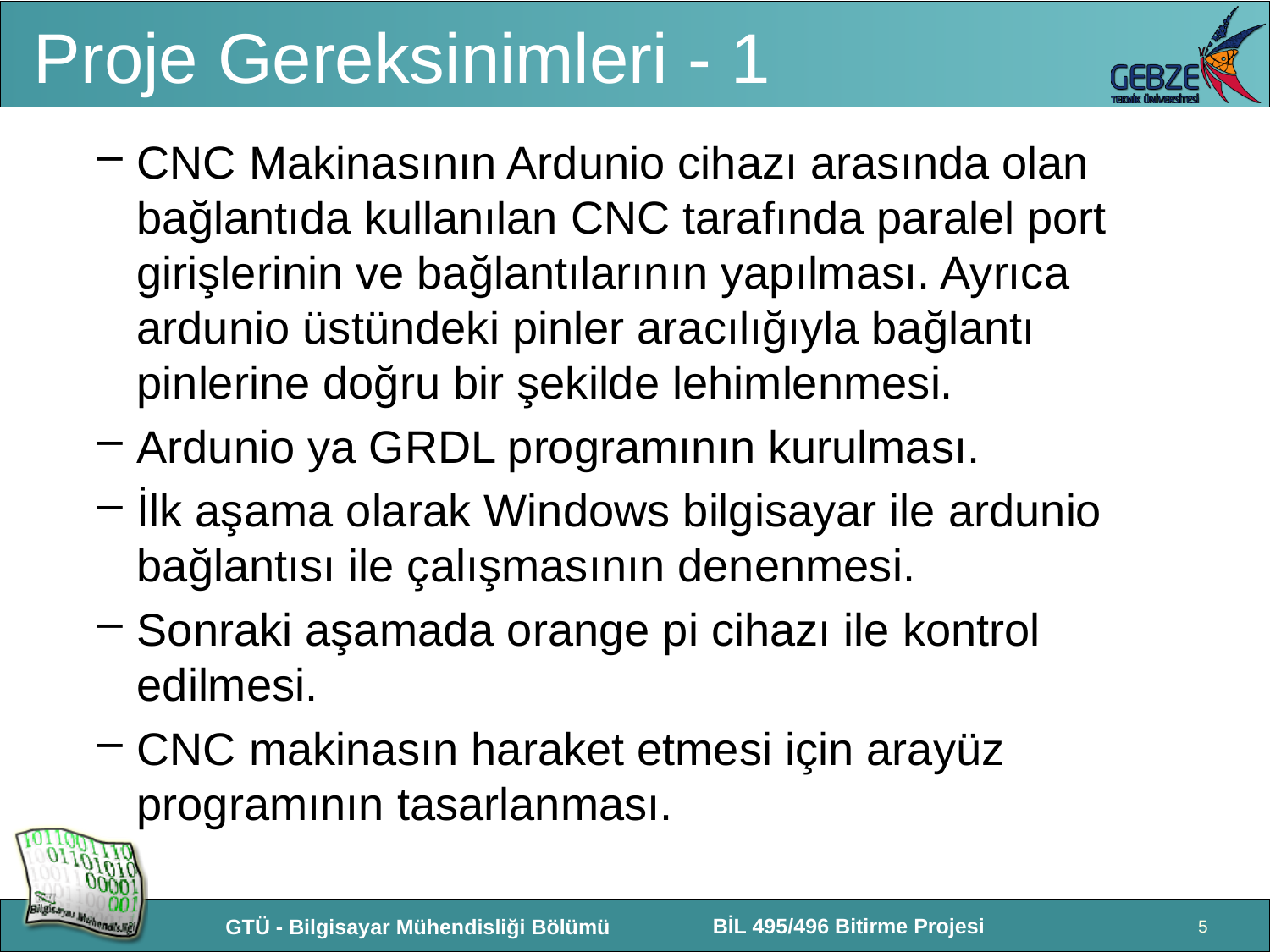

# Proje Gereksinimleri - 1
CNC Makinasının Ardunio cihazı arasında olan bağlantıda kullanılan CNC tarafında paralel port girişlerinin ve bağlantılarının yapılması. Ayrıca ardunio üstündeki pinler aracılığıyla bağlantı pinlerine doğru bir şekilde lehimlenmesi.
Ardunio ya GRDL programının kurulması.
İlk aşama olarak Windows bilgisayar ile ardunio bağlantısı ile çalışmasının denenmesi.
Sonraki aşamada orange pi cihazı ile kontrol edilmesi.
CNC makinasın haraket etmesi için arayüz programının tasarlanması.

5